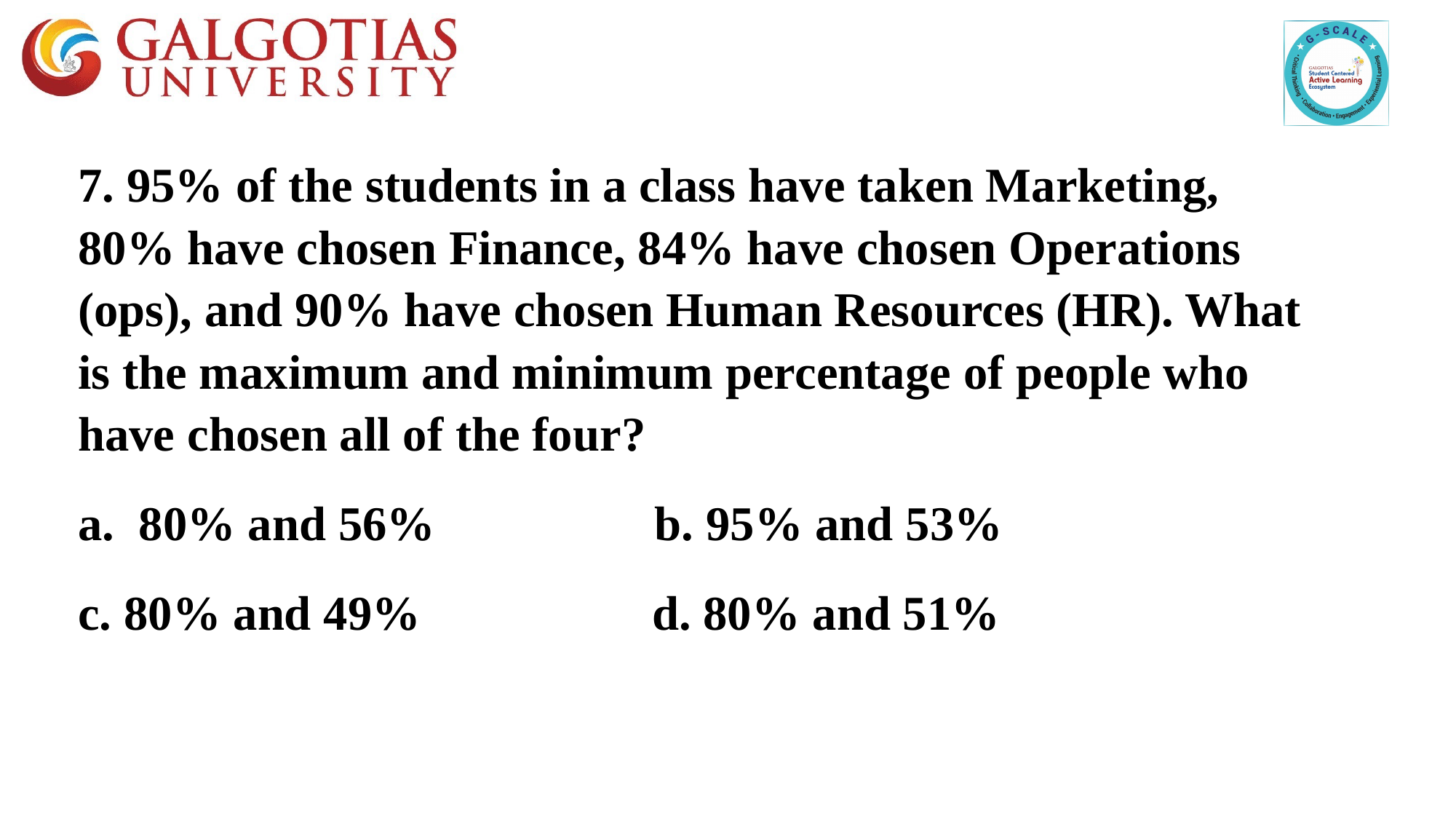

7. 95% of the students in a class have taken Marketing, 80% have chosen Finance, 84% have chosen Operations (ops), and 90% have chosen Human Resources (HR). What is the maximum and minimum percentage of people who have chosen all of the four?
a.  80% and 56%                  b. 95% and 53%
c. 80% and 49%                   d. 80% and 51%